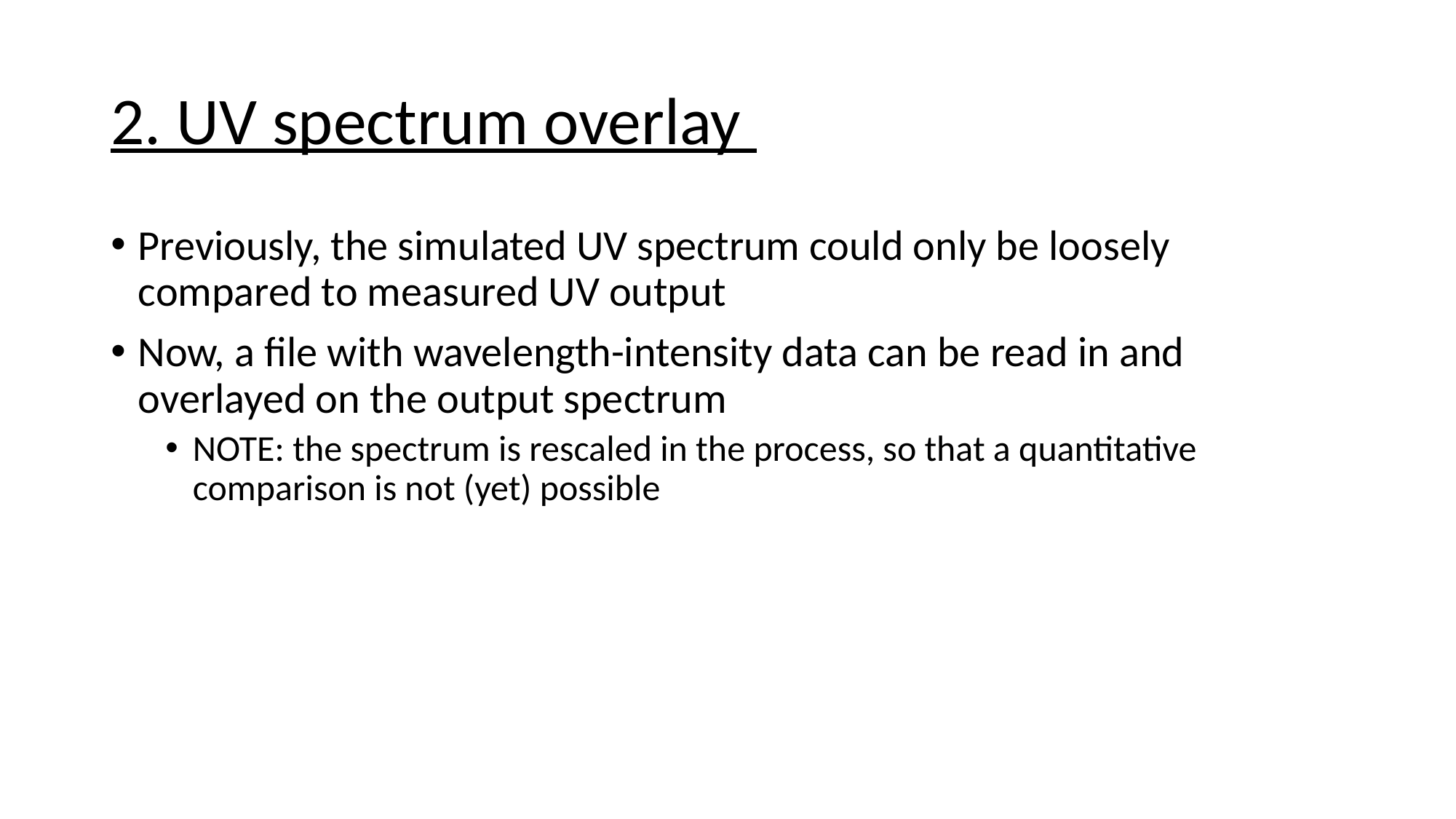

# 2. UV spectrum overlay
Previously, the simulated UV spectrum could only be loosely compared to measured UV output
Now, a file with wavelength-intensity data can be read in and overlayed on the output spectrum
NOTE: the spectrum is rescaled in the process, so that a quantitative comparison is not (yet) possible